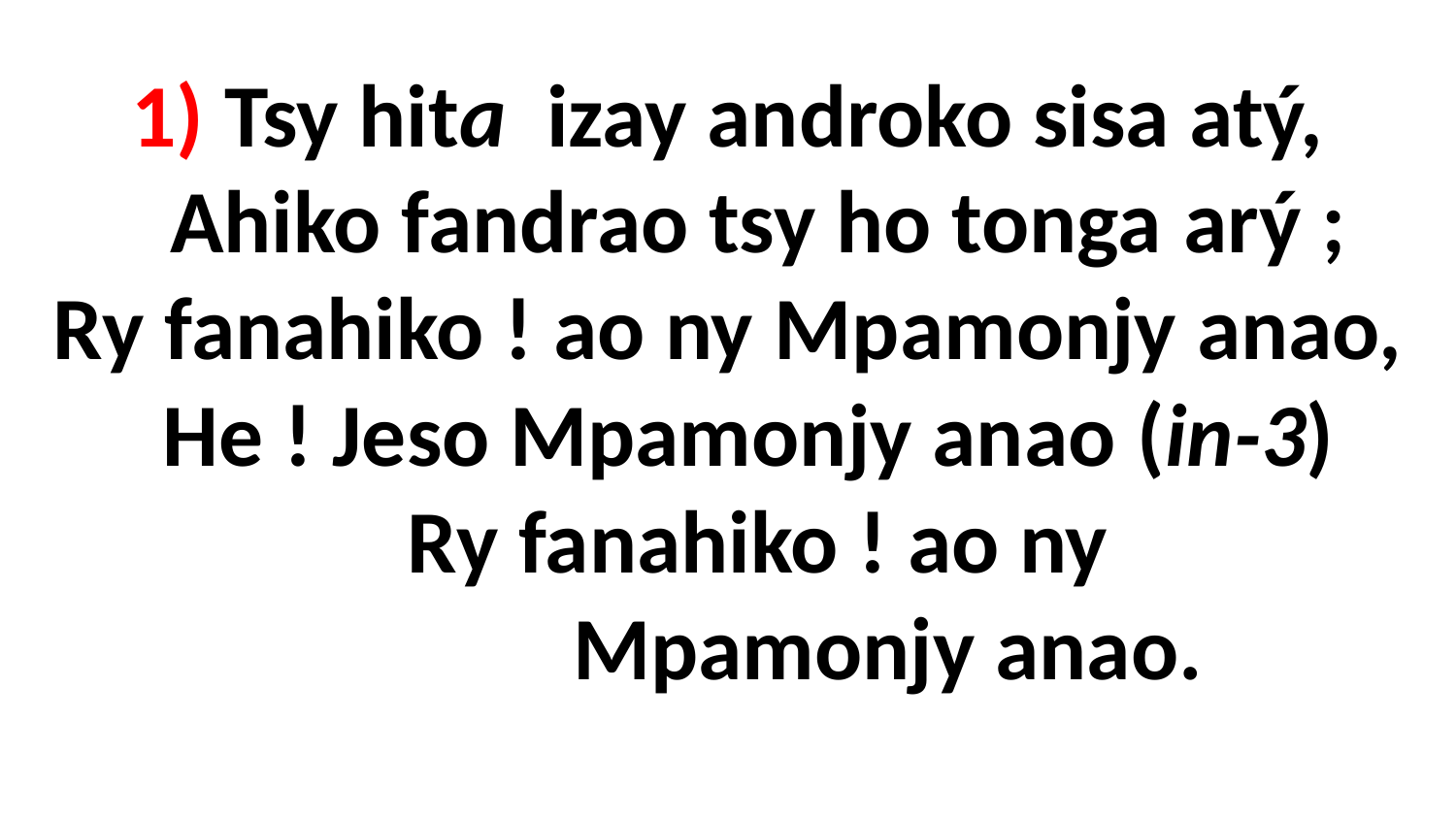

# 1) Tsy hita  izay androko sisa atý, Ahiko fandrao tsy ho tonga arý ; Ry fanahiko ! ao ny Mpamonjy anao, He ! Jeso Mpamonjy anao (in-3) Ry fanahiko ! ao ny Mpamonjy anao.